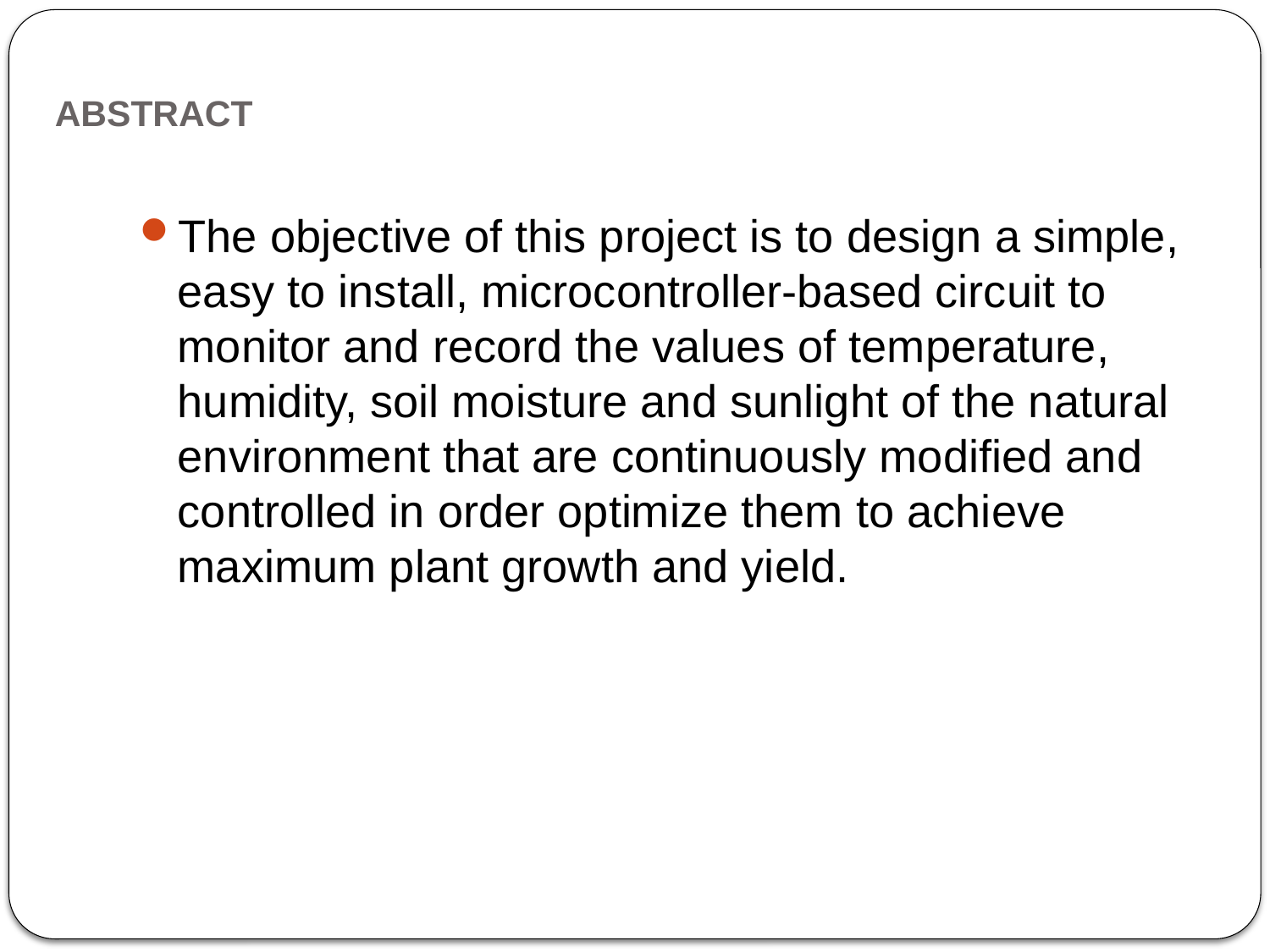

# ABSTRACT
The objective of this project is to design a simple, easy to install, microcontroller-based circuit to monitor and record the values of temperature, humidity, soil moisture and sunlight of the natural environment that are continuously modified and controlled in order optimize them to achieve maximum plant growth and yield.